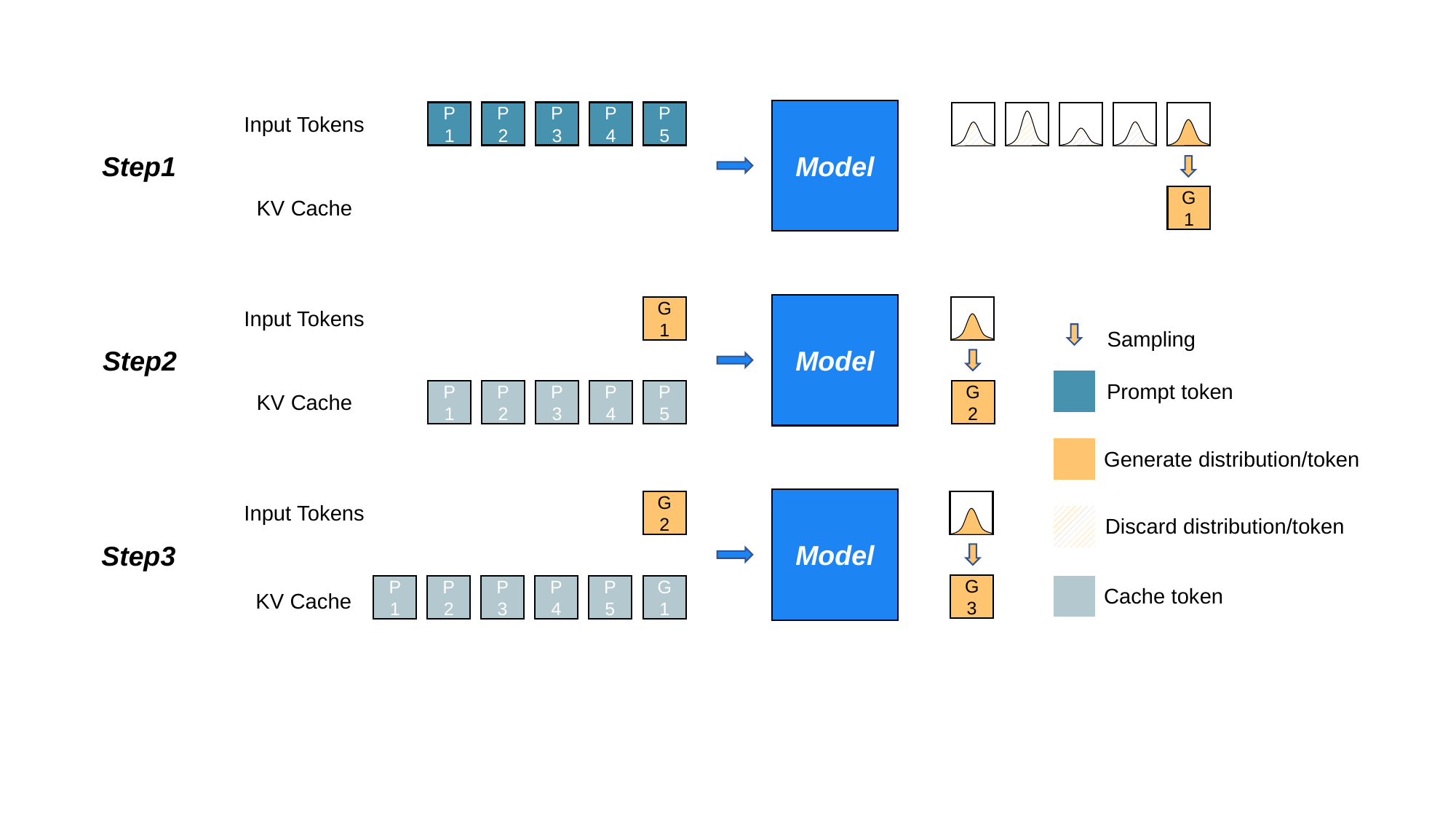

Model
P1
P2
P3
P4
P5

Input Tokens

Step1

G1
KV Cache
Model
G1

Input Tokens

Sampling

Step2

Prompt token
G2
P1
P2
P3
P4
P5
KV Cache

Generate distribution/token
Model
G2

Input Tokens

Discard distribution/token

Step3

G3
P1
P2
P3
P4
P5
G1
Cache token
KV Cache